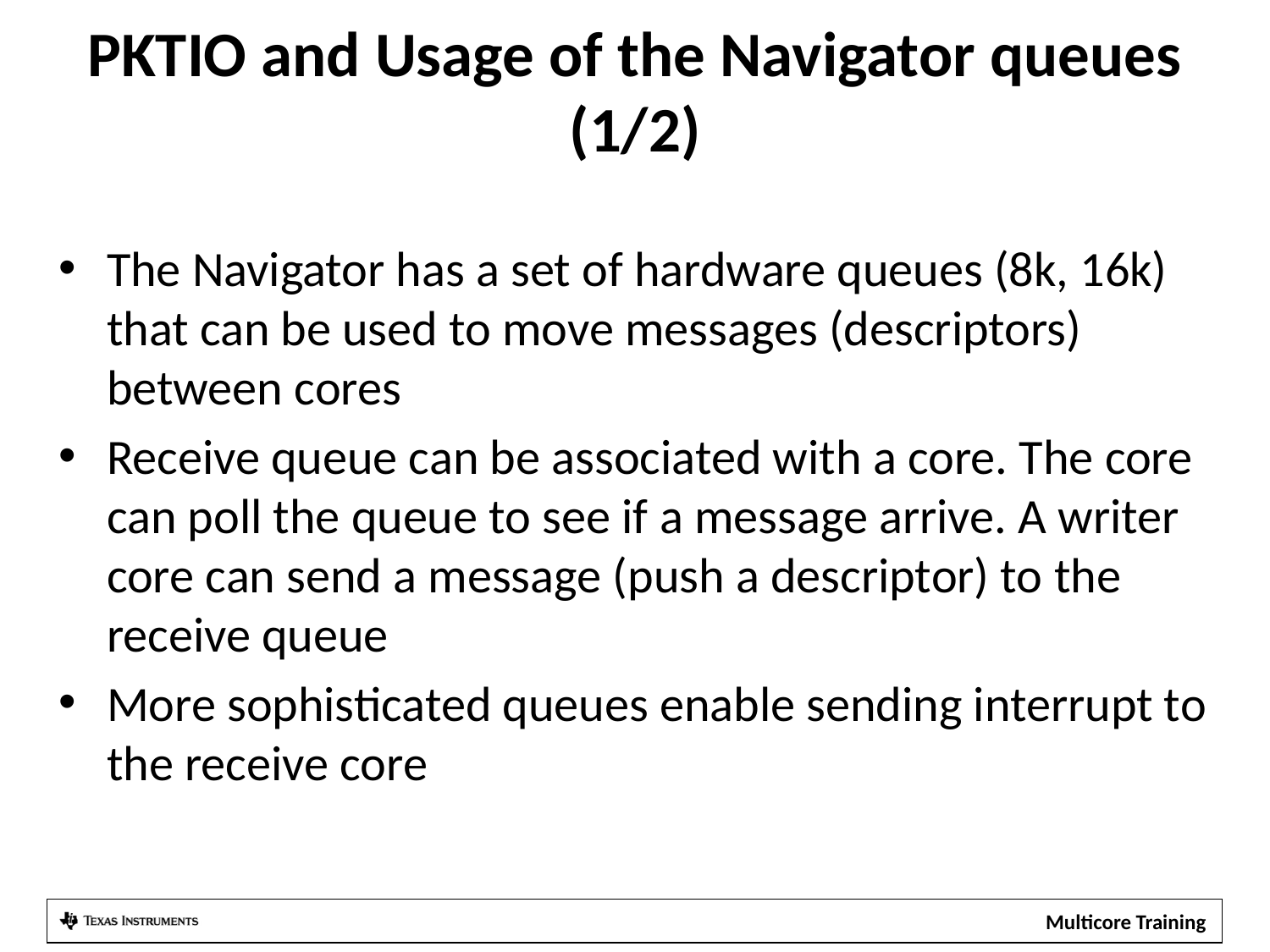

# PKTIO and Usage of the Navigator queues (1/2)
The Navigator has a set of hardware queues (8k, 16k) that can be used to move messages (descriptors) between cores
Receive queue can be associated with a core. The core can poll the queue to see if a message arrive. A writer core can send a message (push a descriptor) to the receive queue
More sophisticated queues enable sending interrupt to the receive core